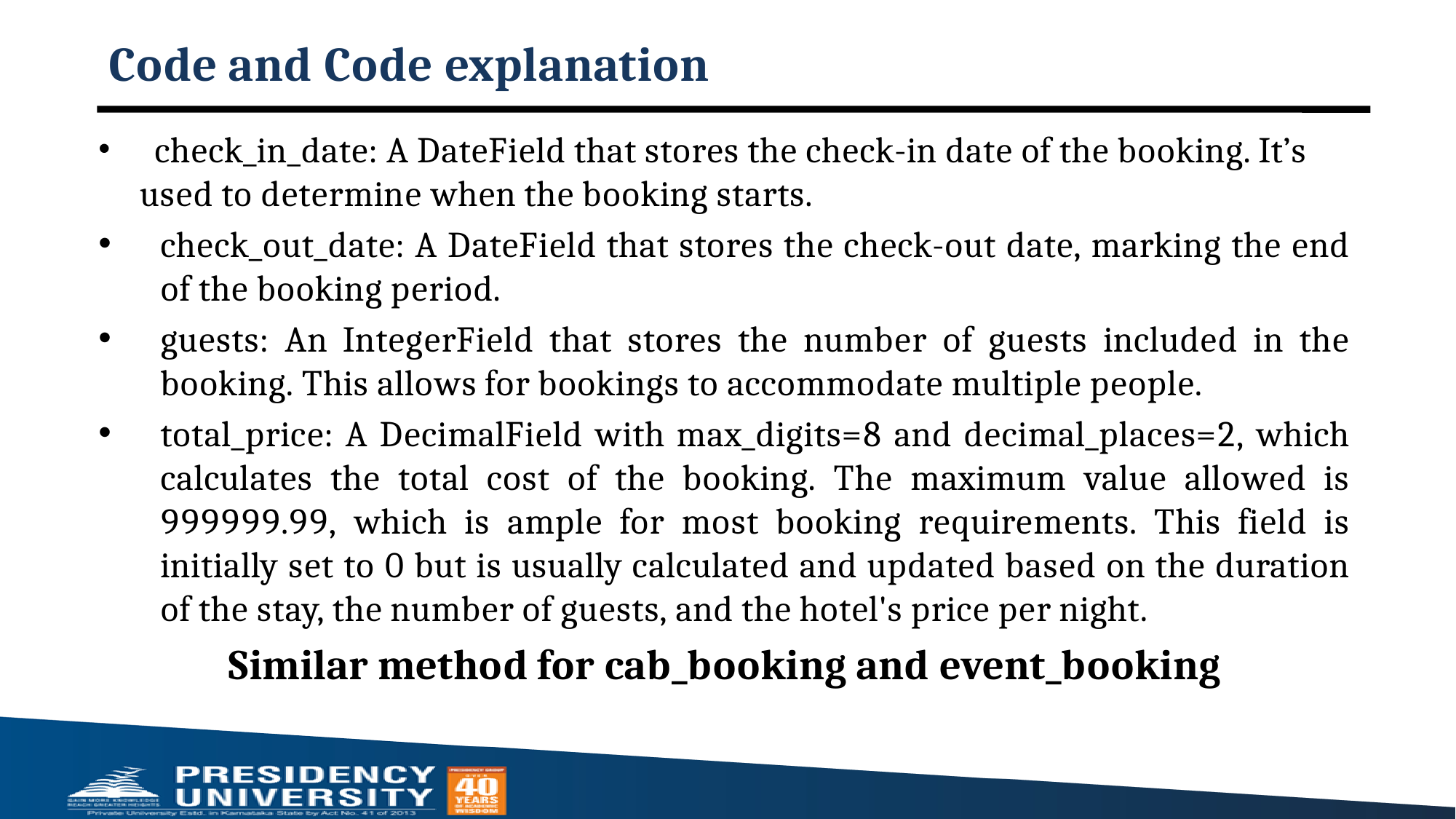

# Code and Code explanation
  check_in_date: A DateField that stores the check-in date of the booking. It’s used to determine when the booking starts.
check_out_date: A DateField that stores the check-out date, marking the end of the booking period.
guests: An IntegerField that stores the number of guests included in the booking. This allows for bookings to accommodate multiple people.
total_price: A DecimalField with max_digits=8 and decimal_places=2, which calculates the total cost of the booking. The maximum value allowed is 999999.99, which is ample for most booking requirements. This field is initially set to 0 but is usually calculated and updated based on the duration of the stay, the number of guests, and the hotel's price per night.
Similar method for cab_booking and event_booking